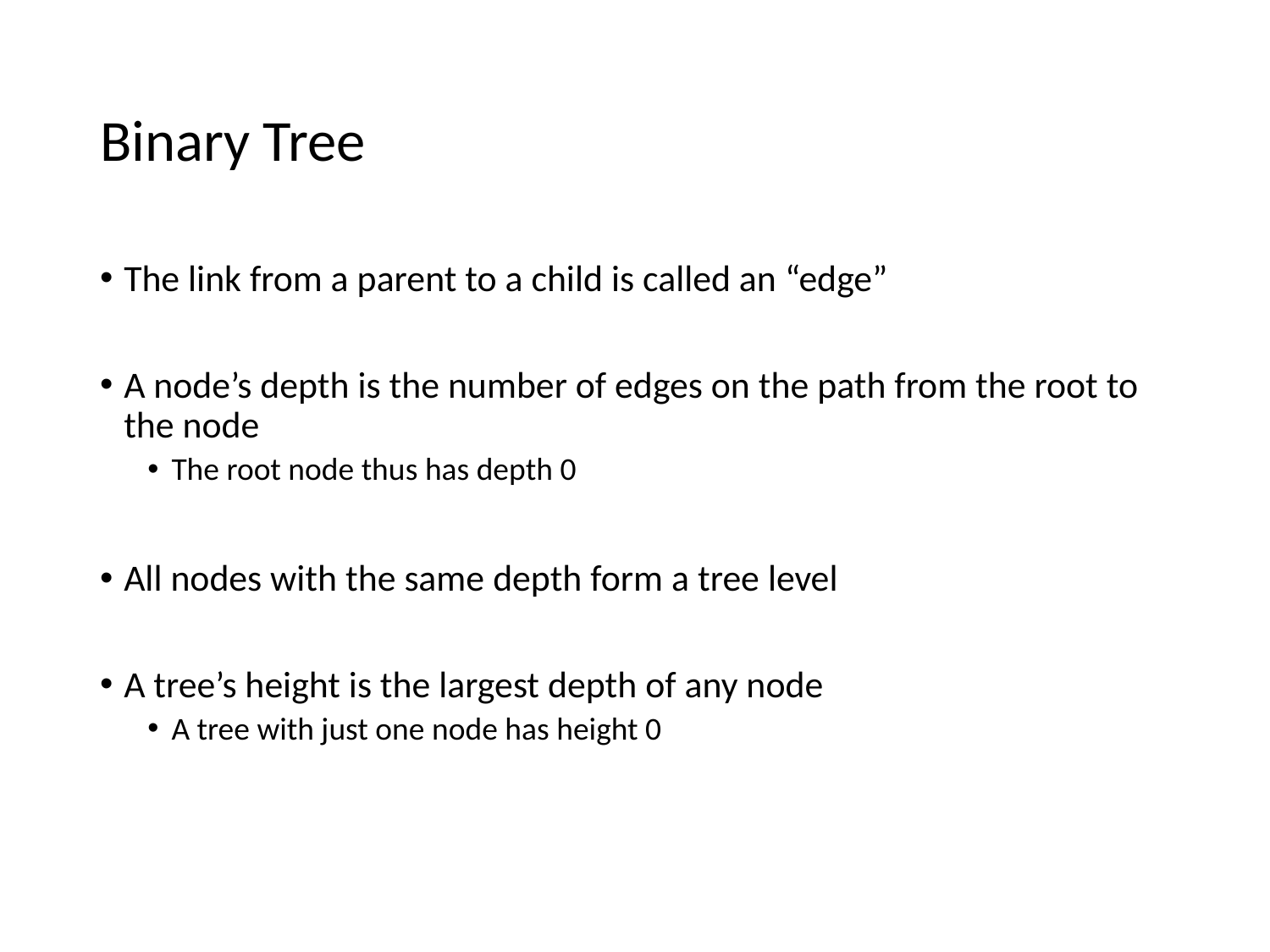

# Binary Tree
The link from a parent to a child is called an “edge”

A node’s depth is the number of edges on the path from the root to the node
The root node thus has depth 0

All nodes with the same depth form a tree level

A tree’s height is the largest depth of any node
A tree with just one node has height 0